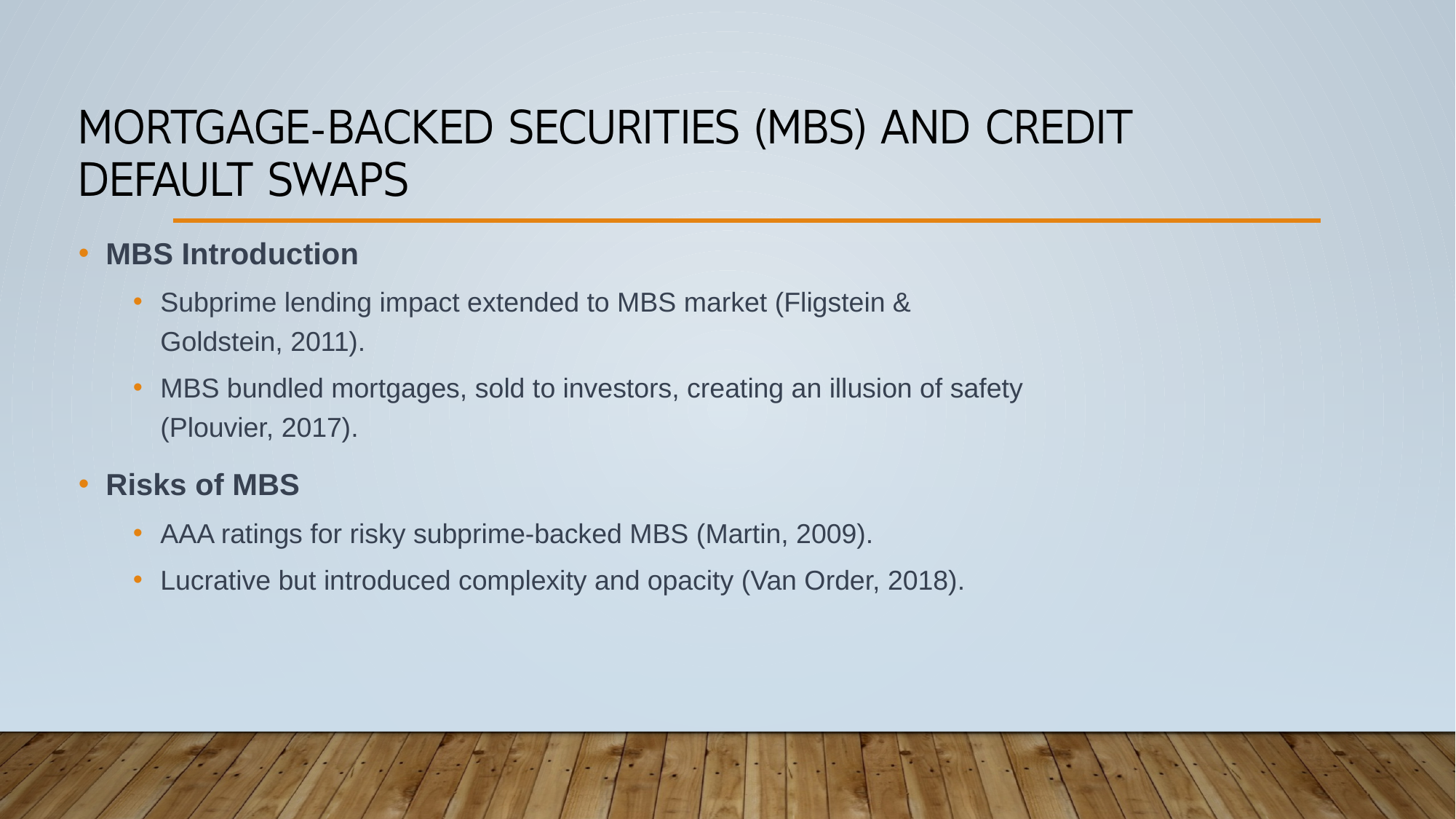

# Mortgage-Backed Securities (MBS) and Credit Default Swaps
MBS Introduction
Subprime lending impact extended to MBS market (Fligstein & Goldstein, 2011).
MBS bundled mortgages, sold to investors, creating an illusion of safety (Plouvier, 2017).
Risks of MBS
AAA ratings for risky subprime-backed MBS (Martin, 2009).
Lucrative but introduced complexity and opacity (Van Order, 2018).